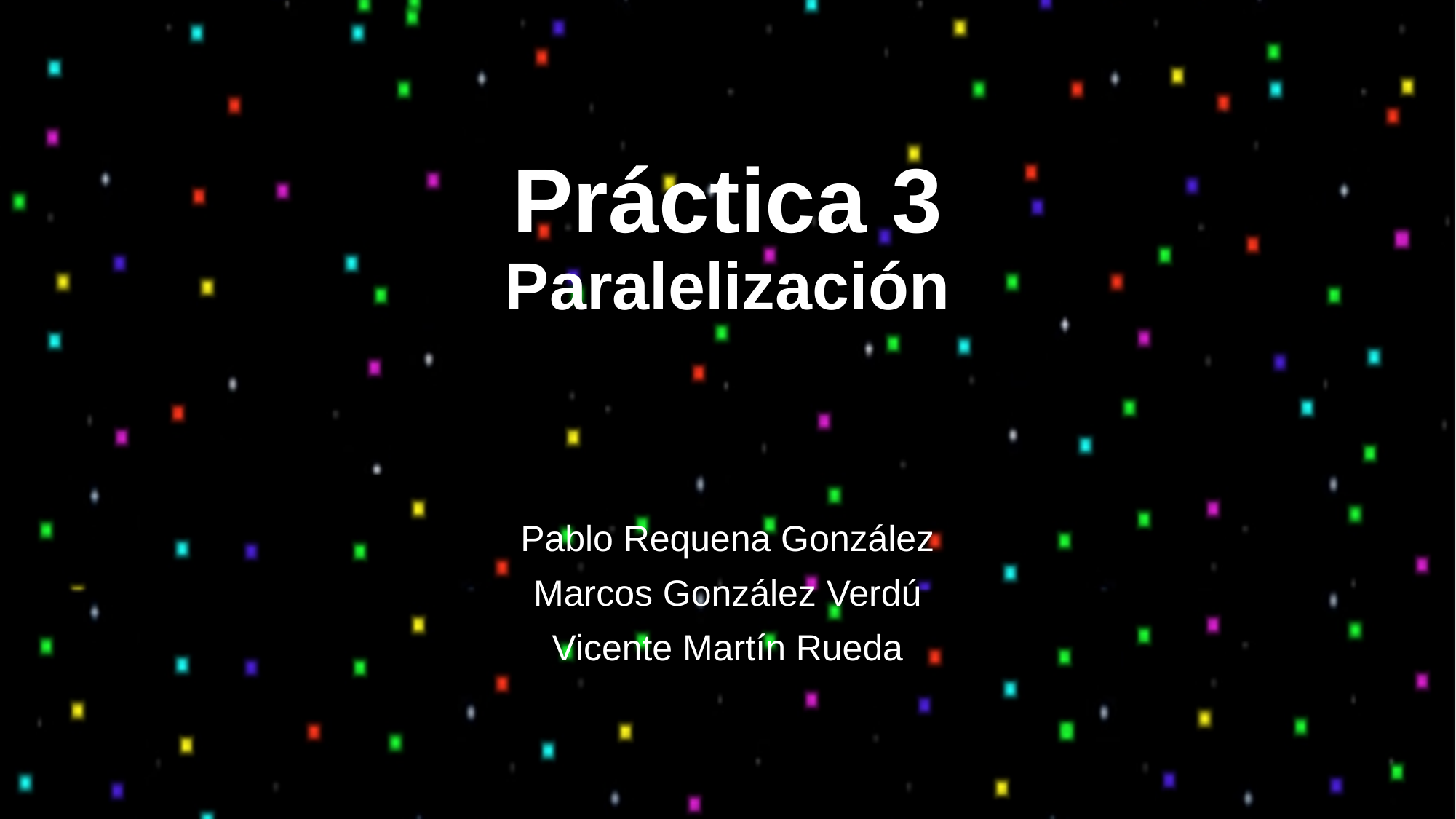

# Práctica 3 Paralelización
Pablo Requena González
Marcos González Verdú
Vicente Martín Rueda